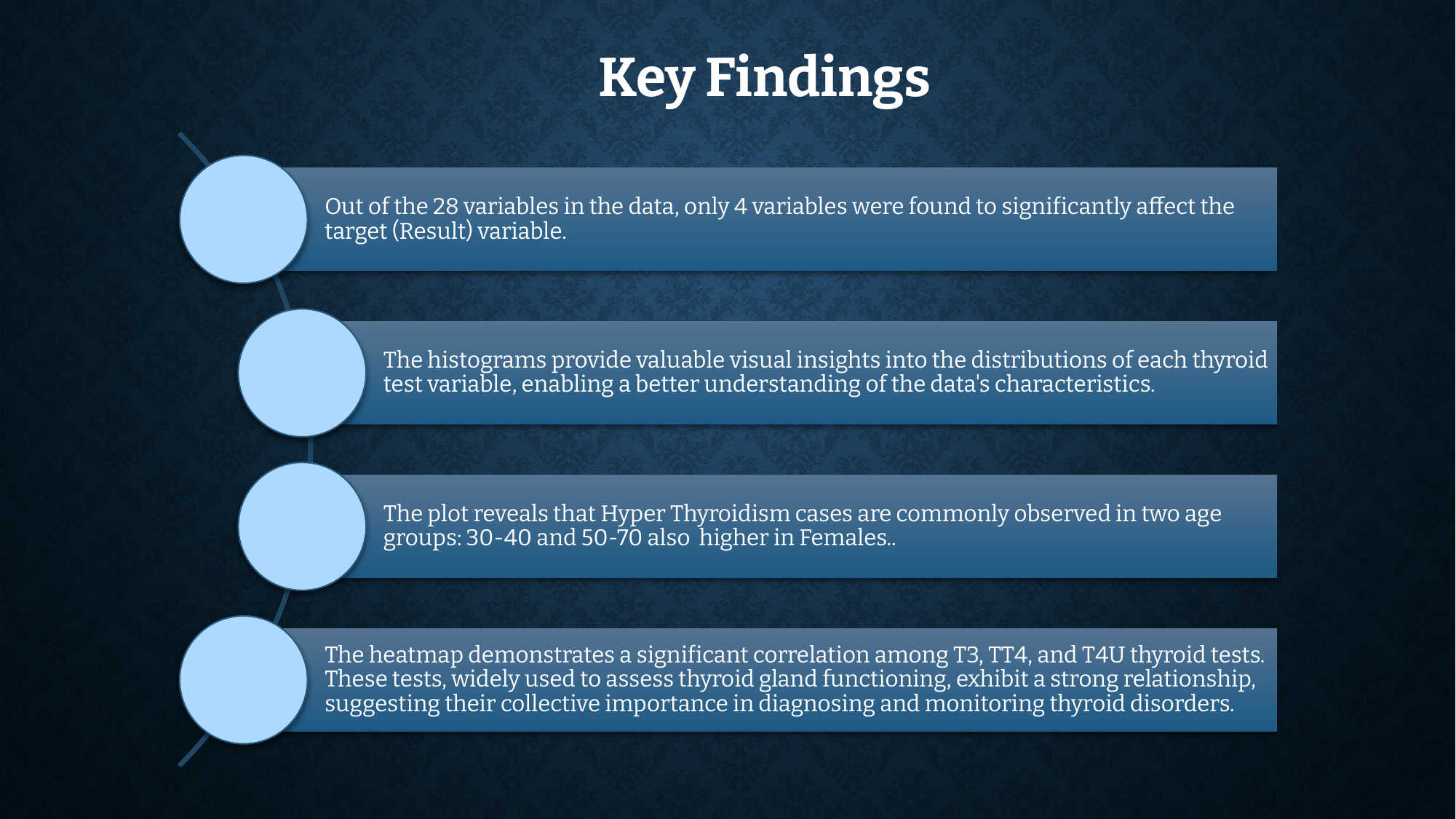

Key Findings
Out of the 28 variables in the data, only 4 variables were found to significantly affect the target (Result) variable.
The histograms provide valuable visual insights into the distributions of each thyroid test variable, enabling a better understanding of the data's characteristics.
The plot reveals that Hyper Thyroidism cases are commonly observed in two age groups: 30-40 and 50-70 also  higher in Females..
The heatmap demonstrates a significant correlation among T3, TT4, and T4U thyroid tests. These tests, widely used to assess thyroid gland functioning, exhibit a strong relationship, suggesting their collective importance in diagnosing and monitoring thyroid disorders.